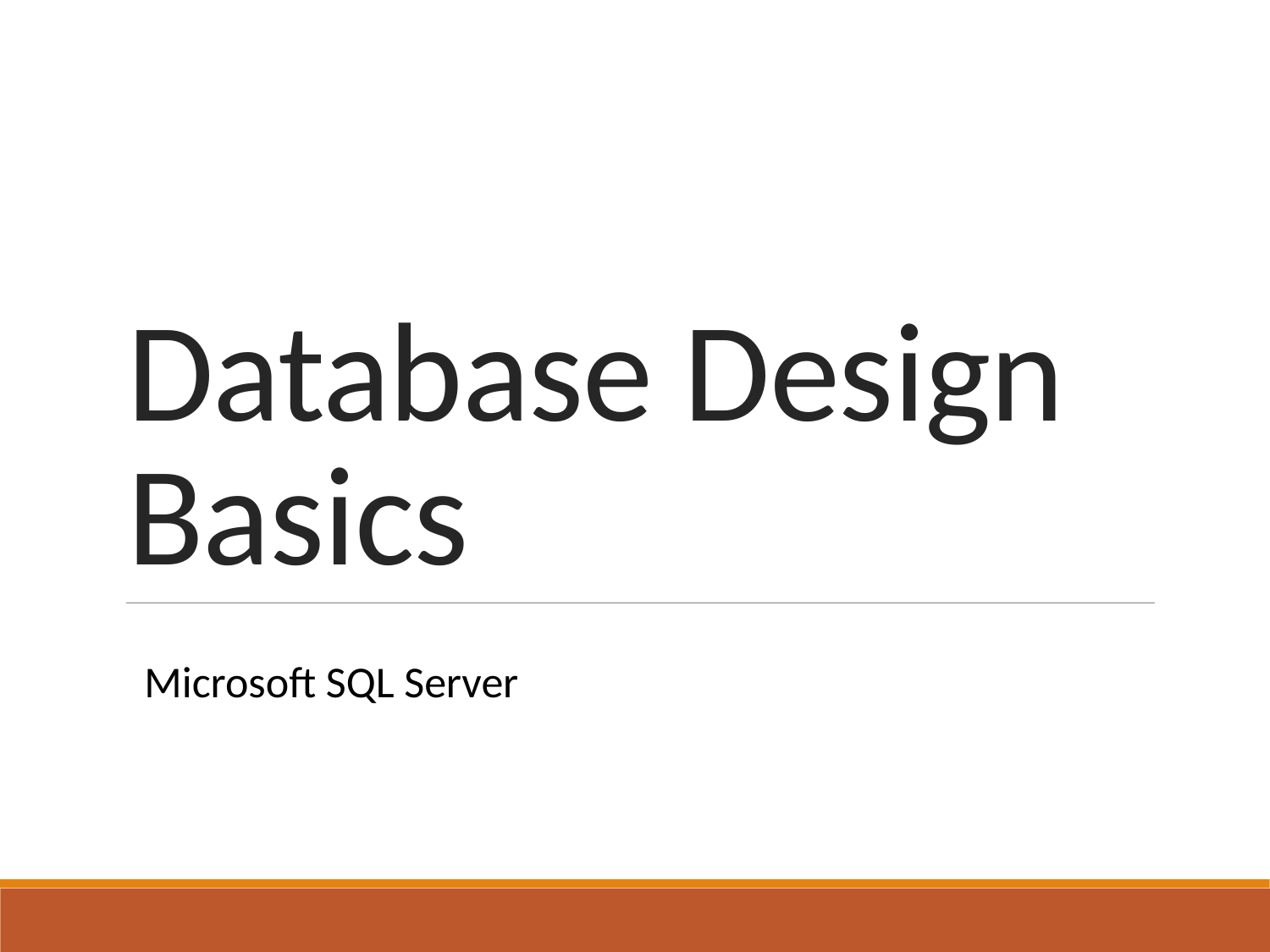

# Database Design Basics
Microsoft SQL Server